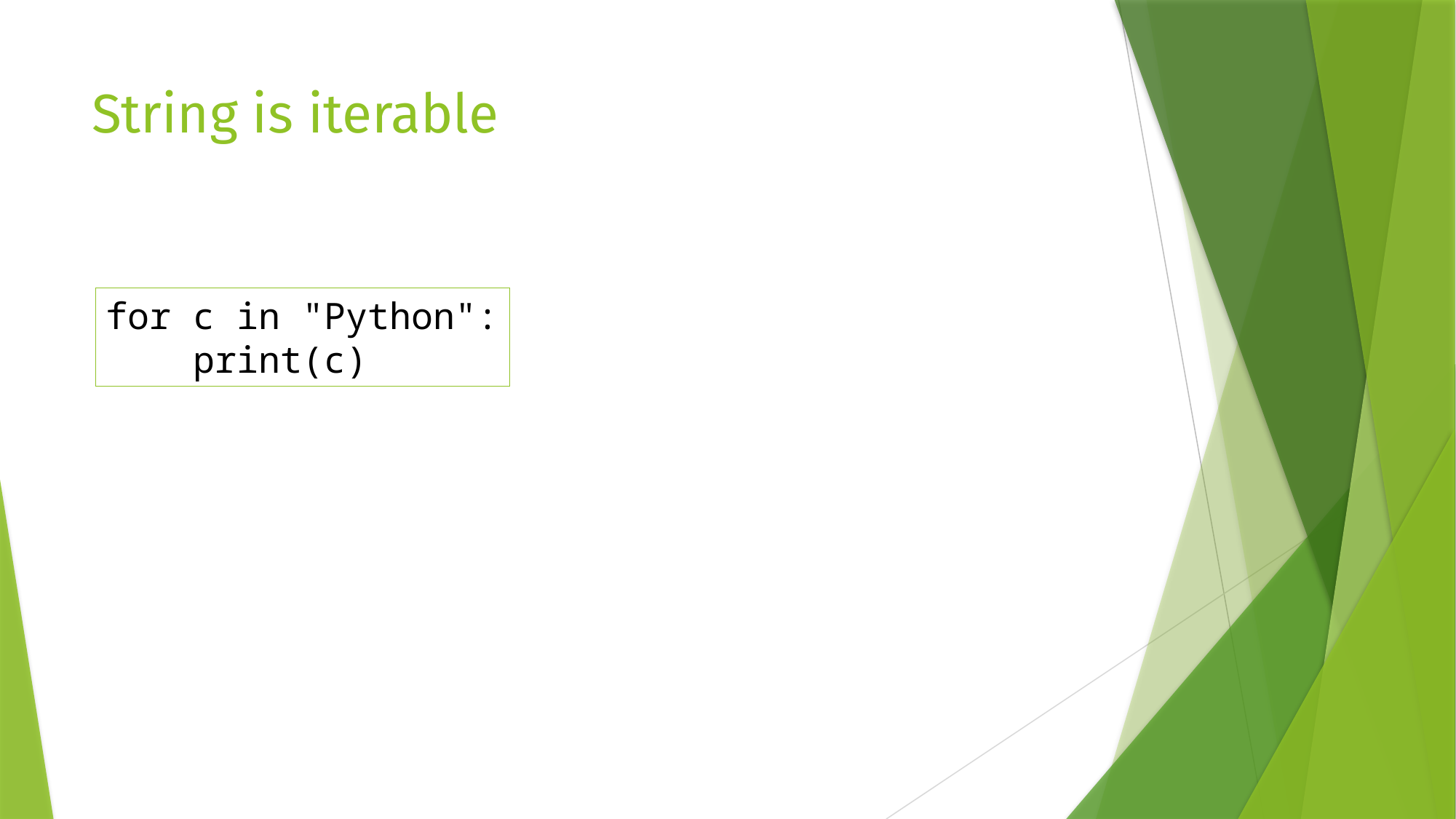

# String is iterable
﻿for c in "Python":
    print(c)